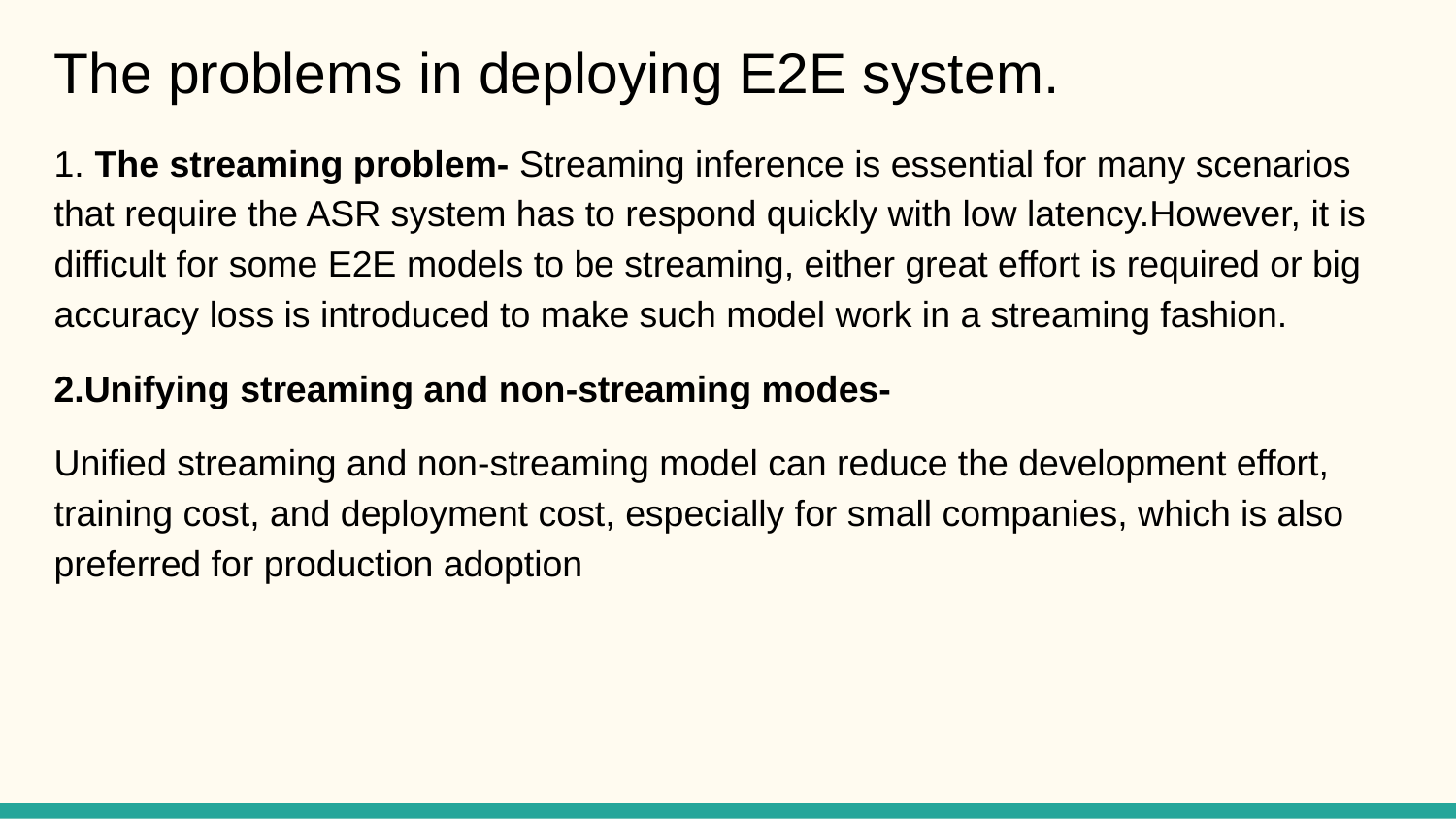

# The problems in deploying E2E system.
1. The streaming problem- Streaming inference is essential for many scenarios that require the ASR system has to respond quickly with low latency.However, it is difficult for some E2E models to be streaming, either great effort is required or big accuracy loss is introduced to make such model work in a streaming fashion.
2.Unifying streaming and non-streaming modes-
Unified streaming and non-streaming model can reduce the development effort, training cost, and deployment cost, especially for small companies, which is also preferred for production adoption